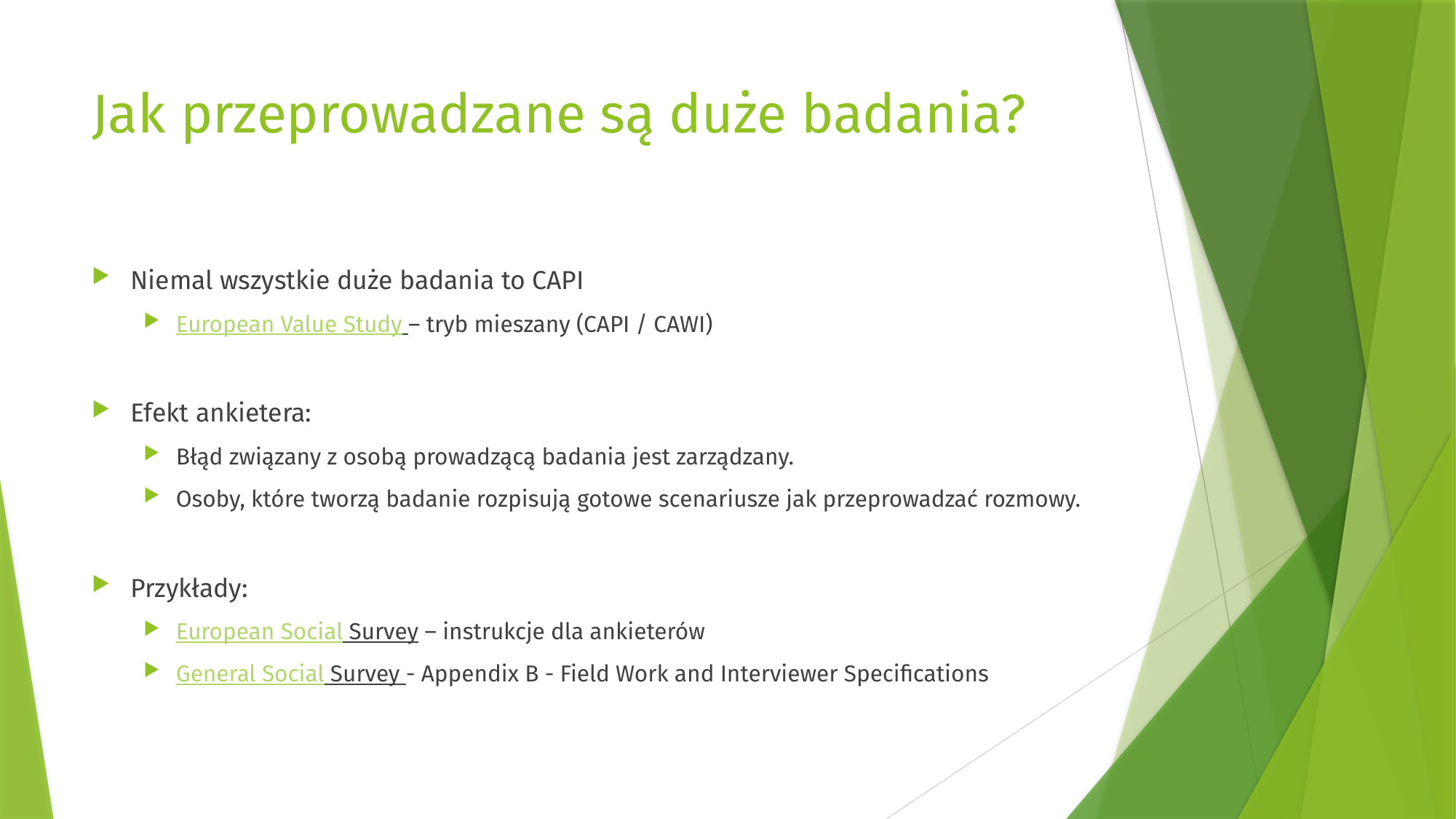

# Jak przeprowadzane są duże badania?
Niemal wszystkie duże badania to CAPI
European Value Study – tryb mieszany (CAPI / CAWI)

Efekt ankietera:
Błąd związany z osobą prowadzącą badania jest zarządzany.
Osoby, które tworzą badanie rozpisują gotowe scenariusze jak przeprowadzać rozmowy.

Przykłady:
European Social Survey – instrukcje dla ankieterów
General Social Survey - Appendix B - Field Work and Interviewer Specifications